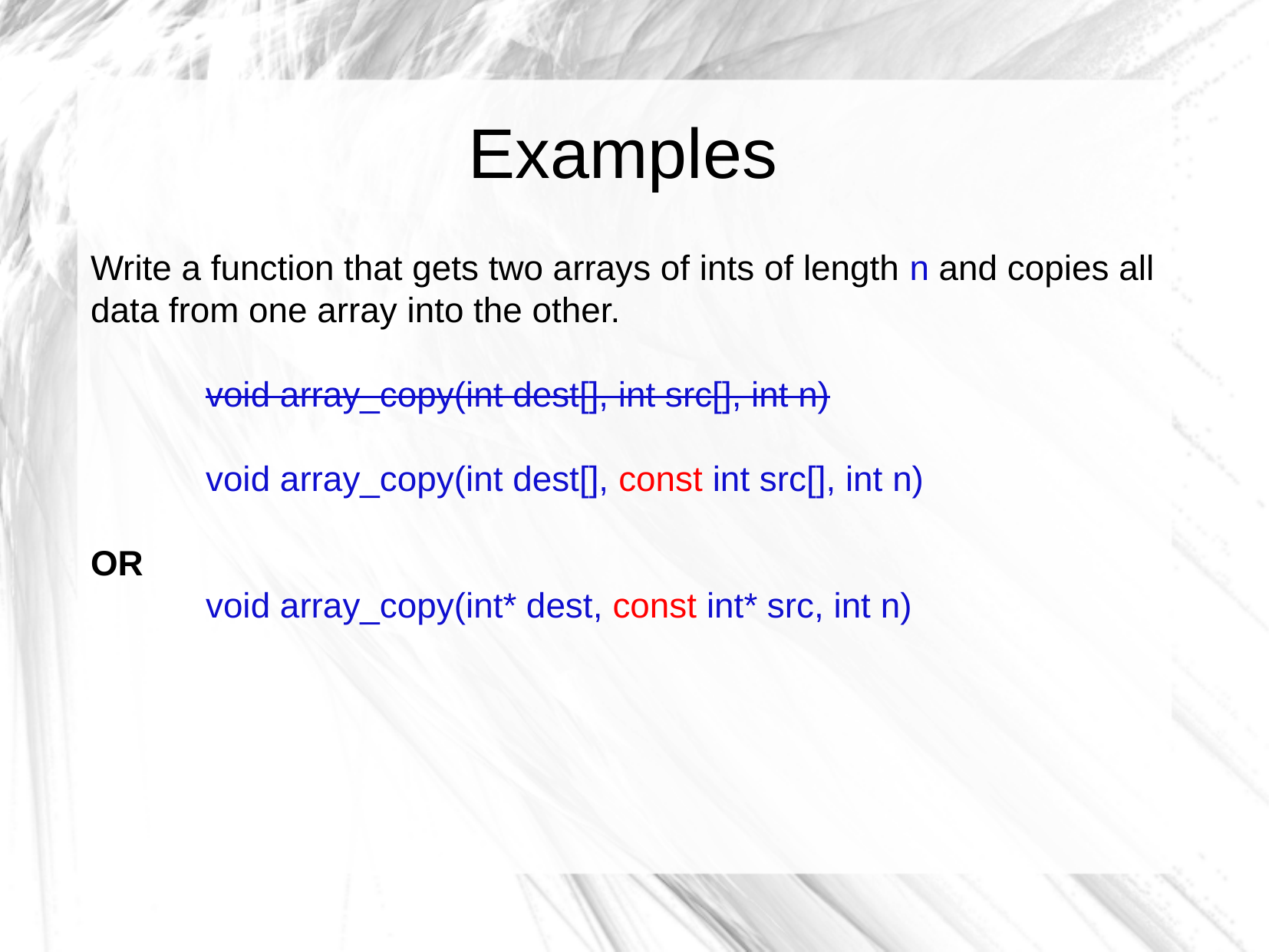

Examples
Write a function that gets two arrays of ints of length n and copies all data from one array into the other.
	void array_copy(int dest[], int src[], int n)

	void array_copy(int dest[], const int src[], int n)
OR
	void array_copy(int* dest, const int* src, int n)